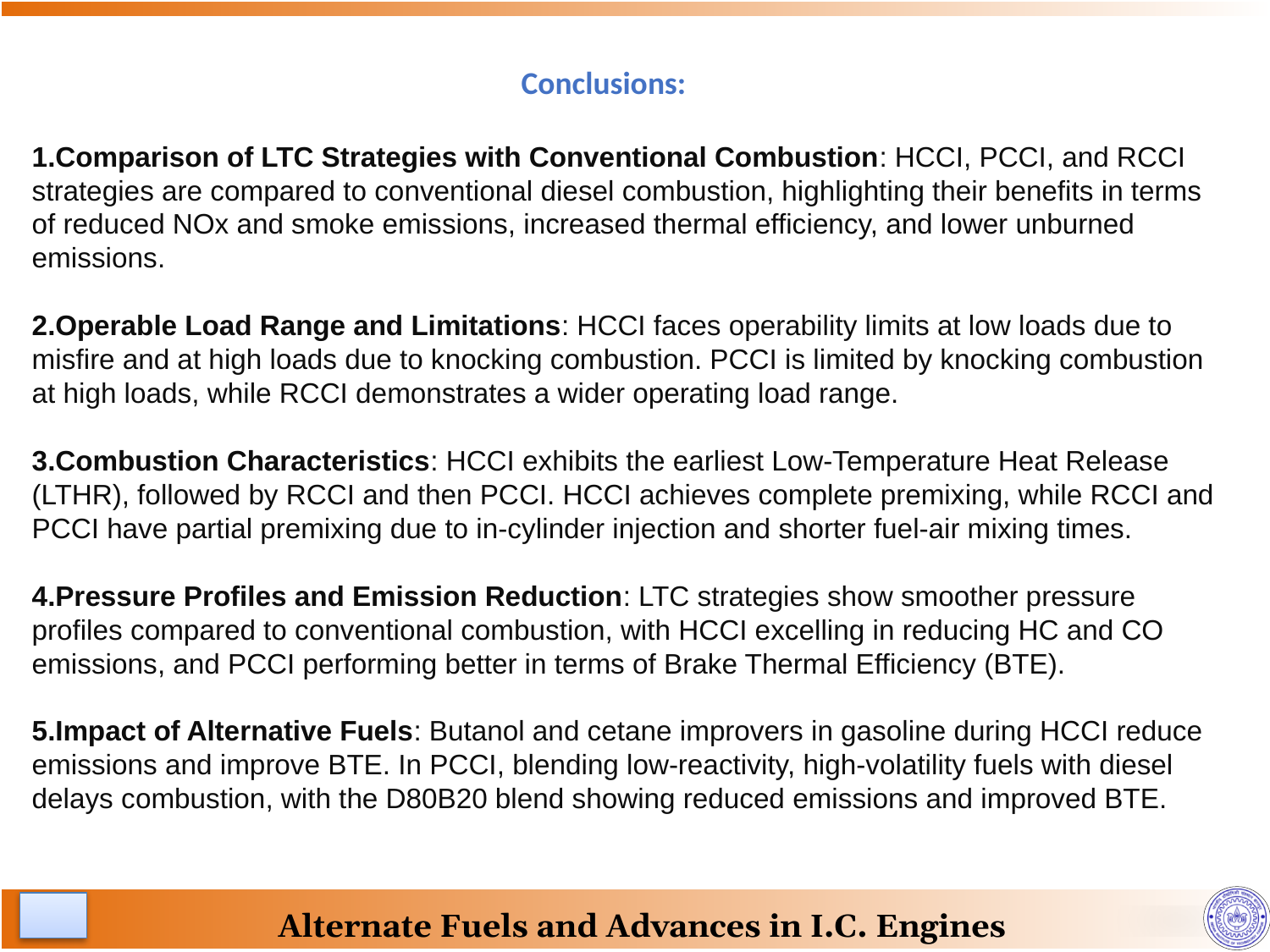

Conclusions:

Comparison of LTC Strategies with Conventional Combustion: HCCI, PCCI, and RCCI strategies are compared to conventional diesel combustion, highlighting their benefits in terms of reduced NOx and smoke emissions, increased thermal efficiency, and lower unburned emissions.

Operable Load Range and Limitations: HCCI faces operability limits at low loads due to misfire and at high loads due to knocking combustion. PCCI is limited by knocking combustion at high loads, while RCCI demonstrates a wider operating load range.

Combustion Characteristics: HCCI exhibits the earliest Low-Temperature Heat Release (LTHR), followed by RCCI and then PCCI. HCCI achieves complete premixing, while RCCI and PCCI have partial premixing due to in-cylinder injection and shorter fuel-air mixing times.

Pressure Profiles and Emission Reduction: LTC strategies show smoother pressure profiles compared to conventional combustion, with HCCI excelling in reducing HC and CO emissions, and PCCI performing better in terms of Brake Thermal Efficiency (BTE).

Impact of Alternative Fuels: Butanol and cetane improvers in gasoline during HCCI reduce emissions and improve BTE. In PCCI, blending low-reactivity, high-volatility fuels with diesel delays combustion, with the D80B20 blend showing reduced emissions and improved BTE.

14